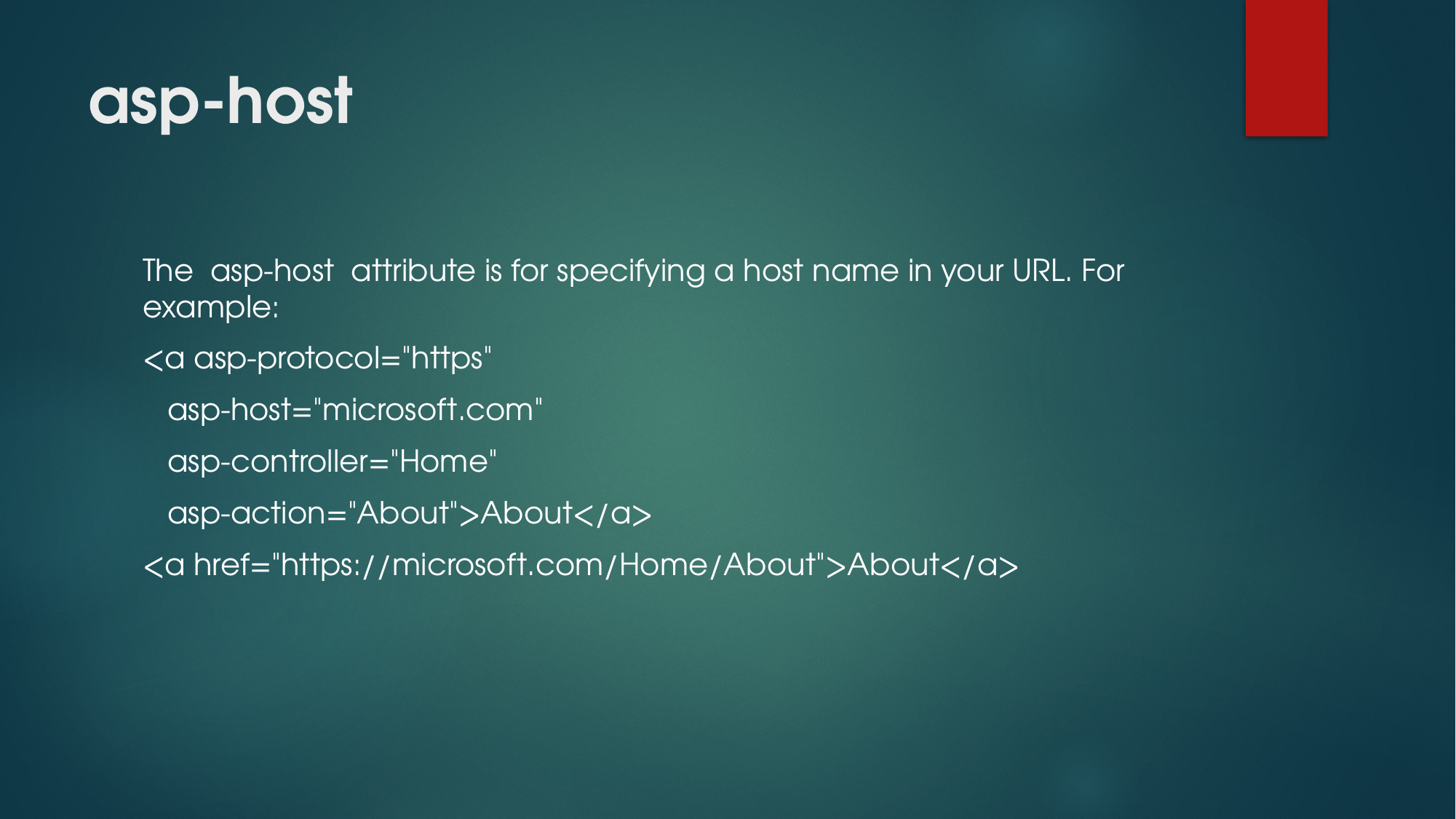

# asp-host
The  asp-host  attribute is for specifying a host name in your URL. For example:
<a asp-protocol="https"
   asp-host="microsoft.com"
   asp-controller="Home"
   asp-action="About">About</a>
<a href="https://microsoft.com/Home/About">About</a>